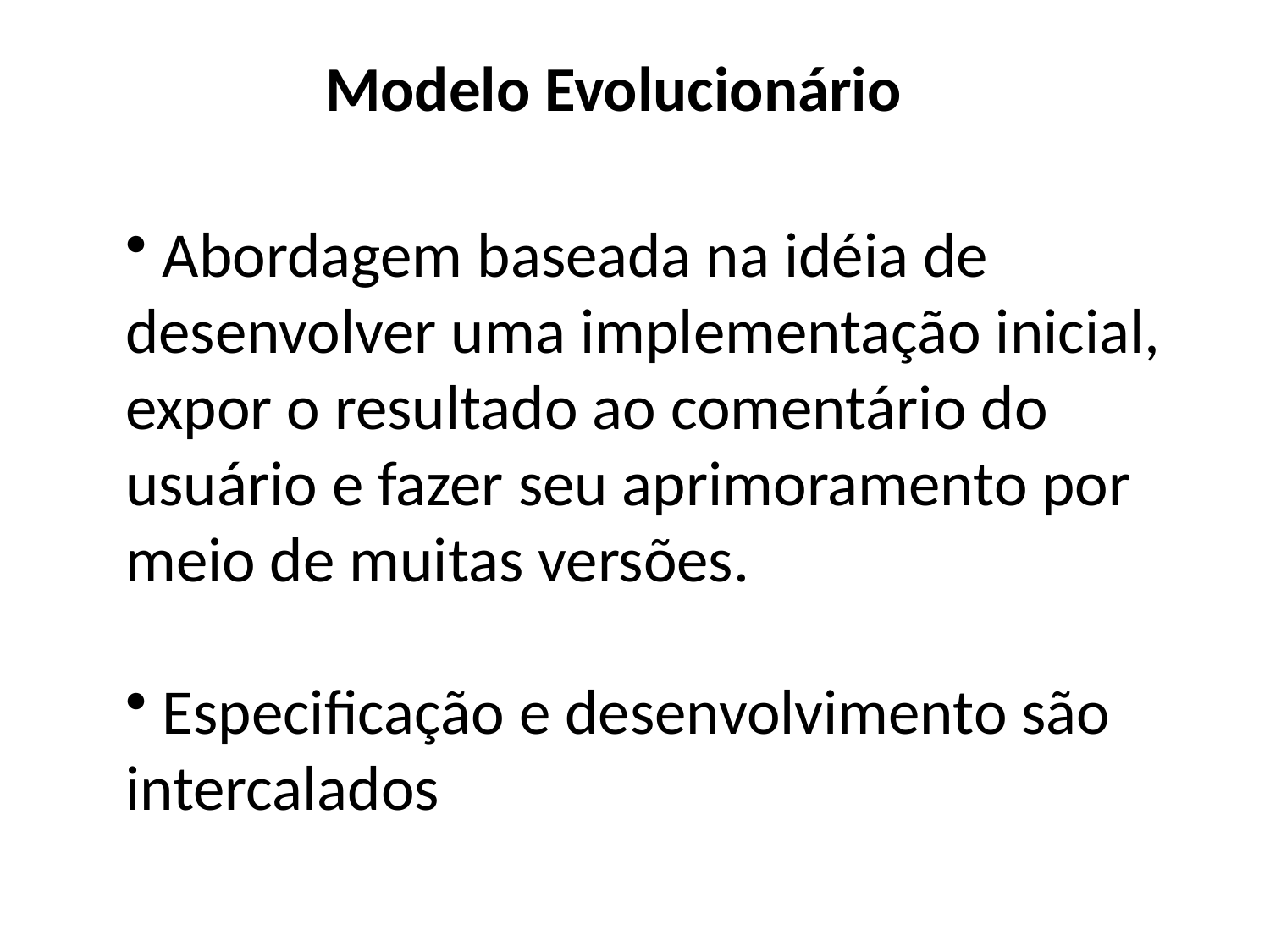

Modelo Evolucionário
 Abordagem baseada na idéia de desenvolver uma implementação inicial, expor o resultado ao comentário do usuário e fazer seu aprimoramento por meio de muitas versões.

 Especificação e desenvolvimento são intercalados
44